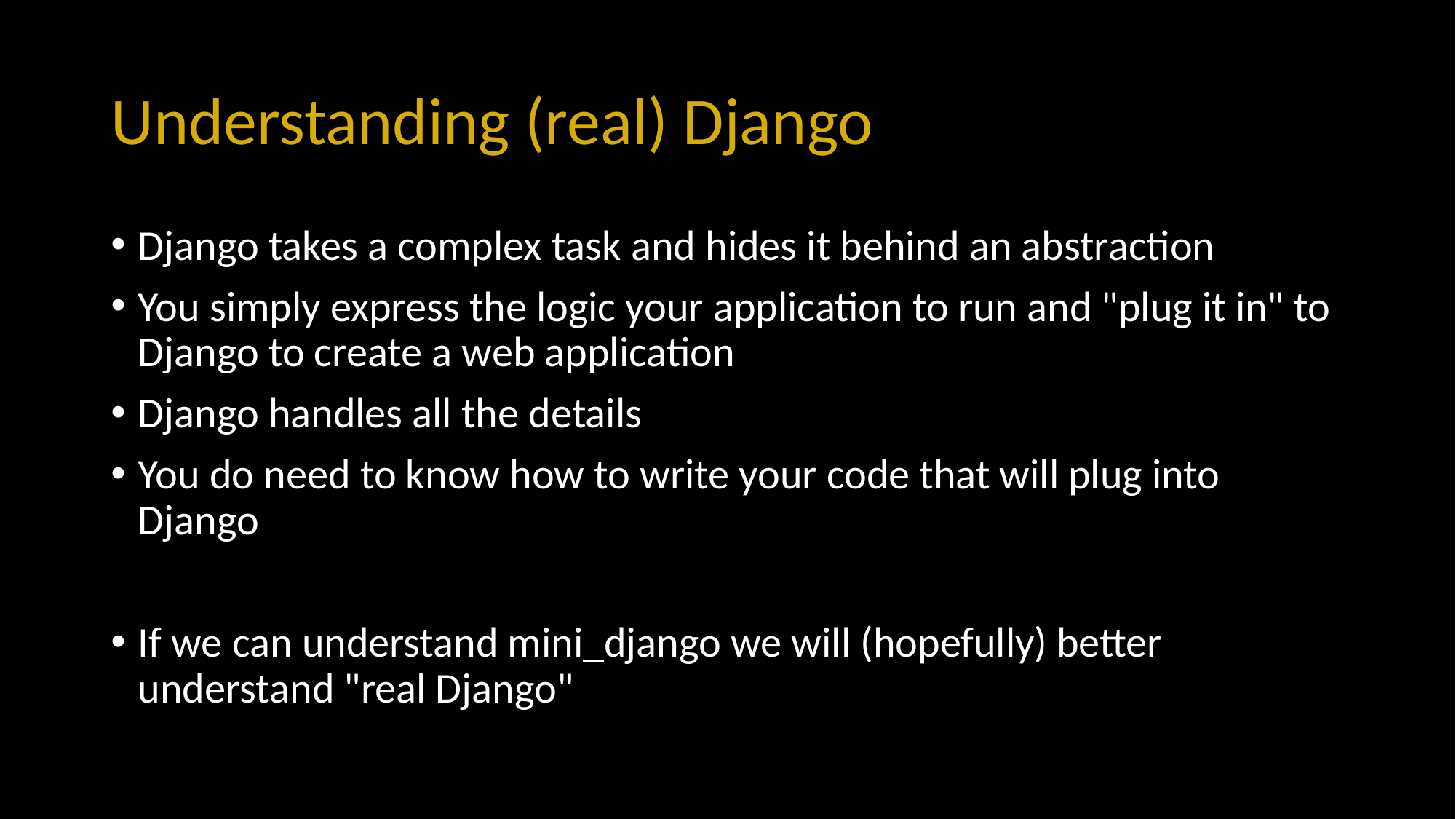

# Understanding (real) Django
Django takes a complex task and hides it behind an abstraction
You simply express the logic your application to run and "plug it in" to Django to create a web application
Django handles all the details
You do need to know how to write your code that will plug into Django

If we can understand mini_django we will (hopefully) better understand "real Django"